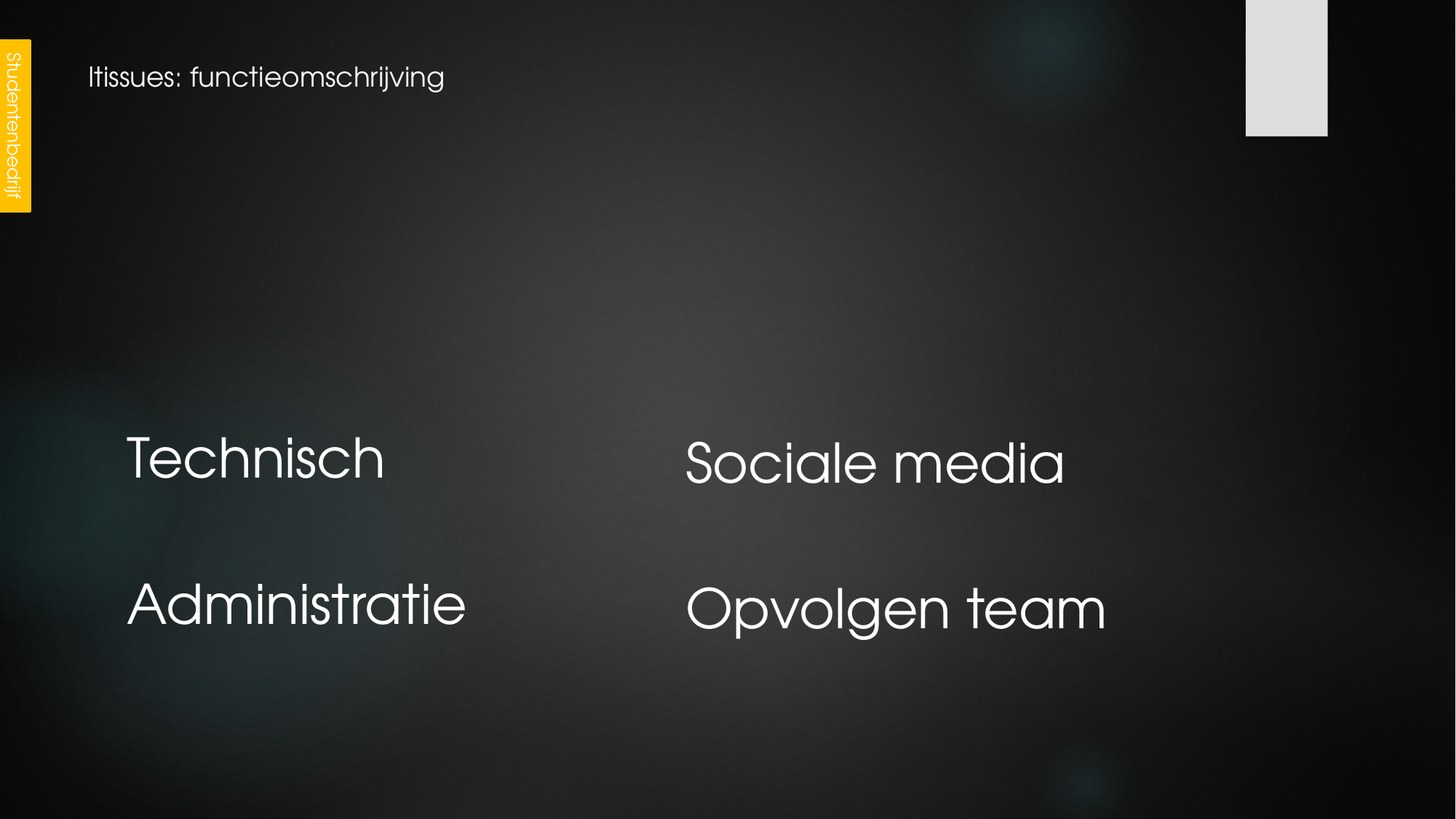

# Itissues: functieomschrijving
Studentenbedrijf
Technisch
Administratie
Sociale media
Opvolgen team